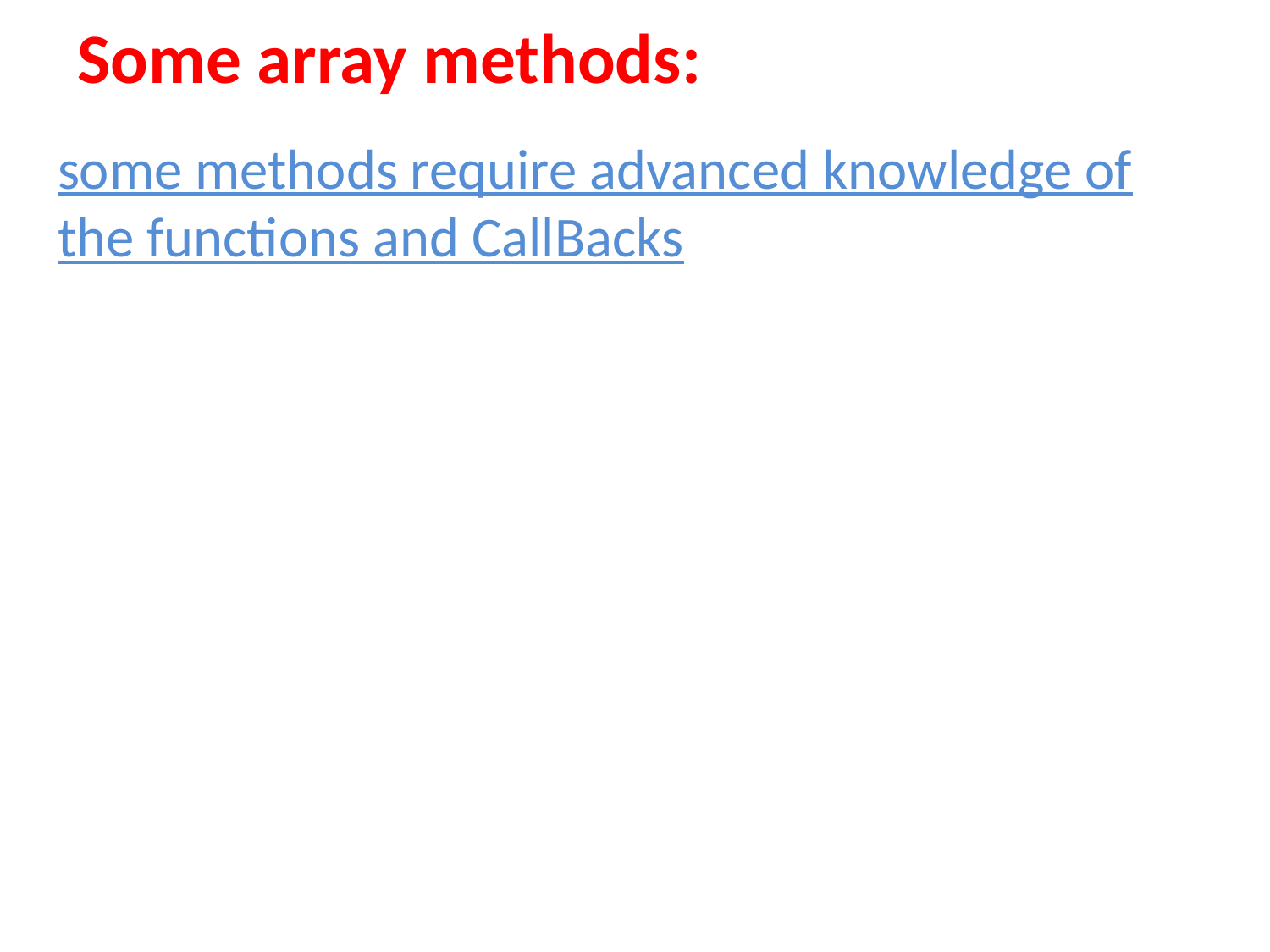

Some array methods:
some methods require advanced knowledge of the functions and CallBacks